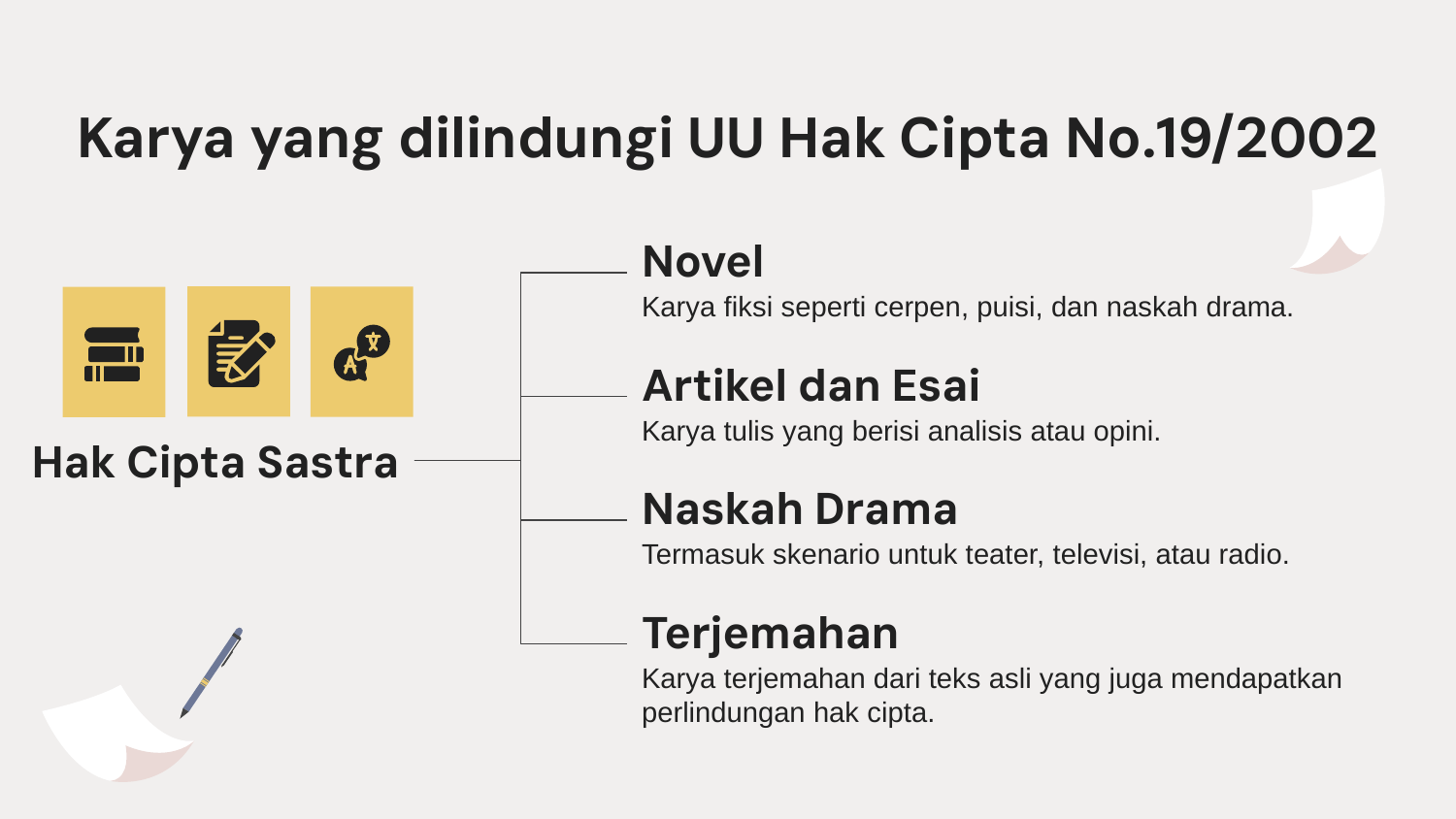

Karya yang dilindungi UU Hak Cipta No.19/2002
Novel
Karya fiksi seperti cerpen, puisi, dan naskah drama.

Artikel dan Esai
Karya tulis yang berisi analisis atau opini.
Hak Cipta Sastra
Naskah Drama
Termasuk skenario untuk teater, televisi, atau radio.
Terjemahan

Karya terjemahan dari teks asli yang juga mendapatkan perlindungan hak cipta.